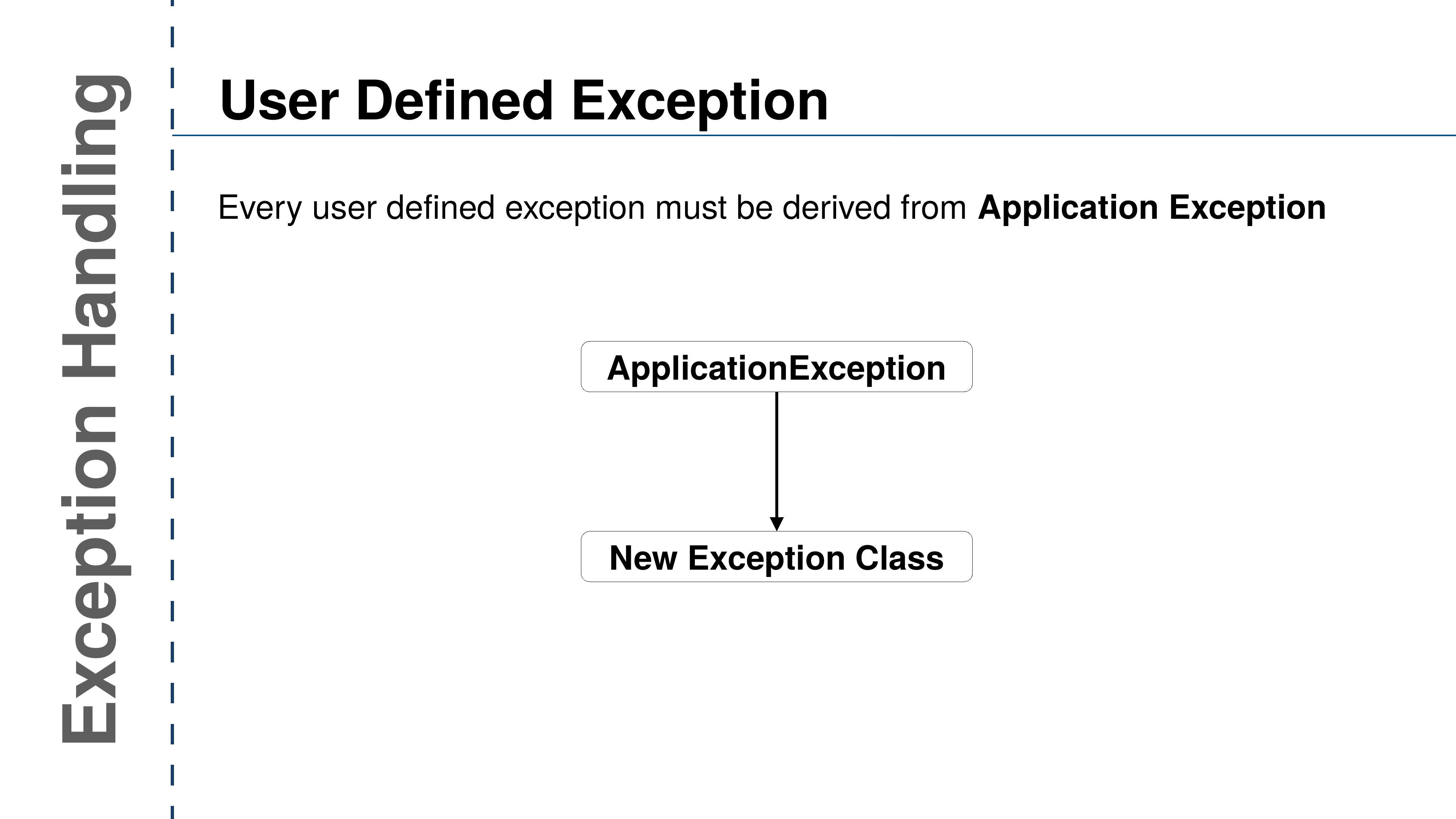

User Defined Exception

Every user defined exception must be derived from Application Exception
ApplicationException
Exception Handling
New Exception Class